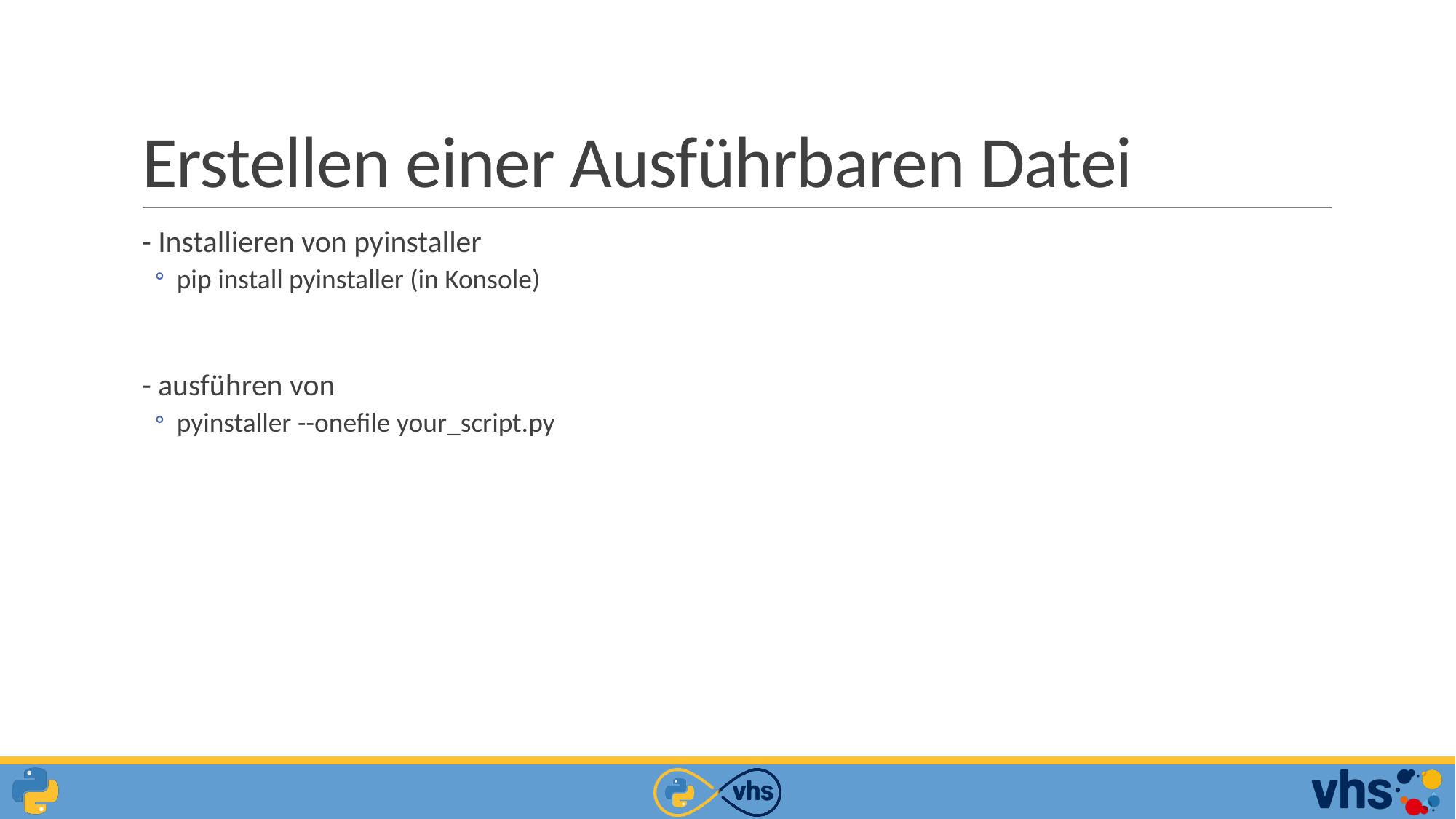

# Erstellen einer Ausführbaren Datei
- Installieren von pyinstaller
pip install pyinstaller (in Konsole)

- ausführen von
pyinstaller --onefile your_script.py